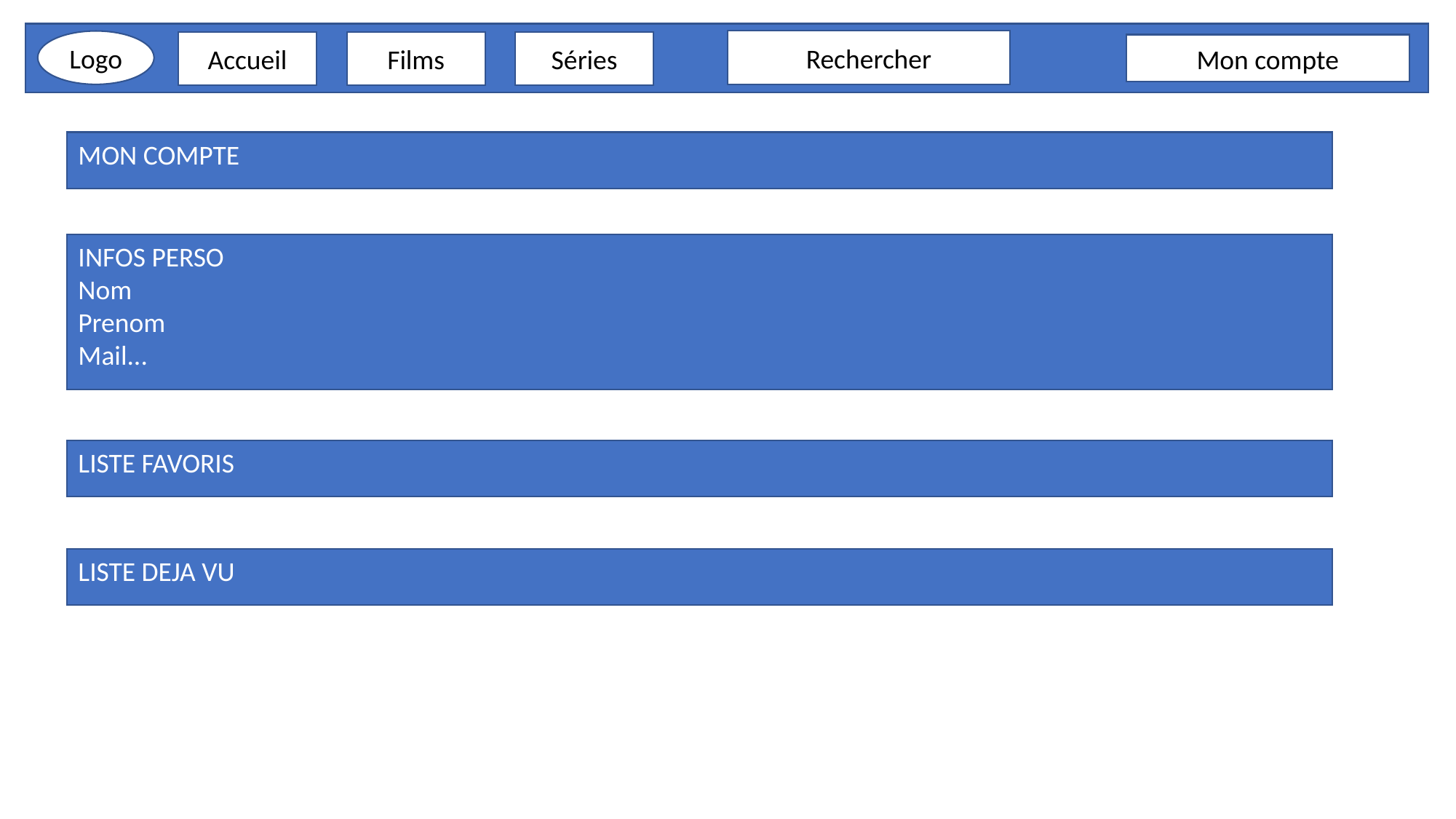

Rechercher
Logo
Séries
Films
Accueil
Mon compte
MON COMPTE
INFOS PERSO
Nom
Prenom
Mail...
LISTE FAVORIS
LISTE DEJA VU